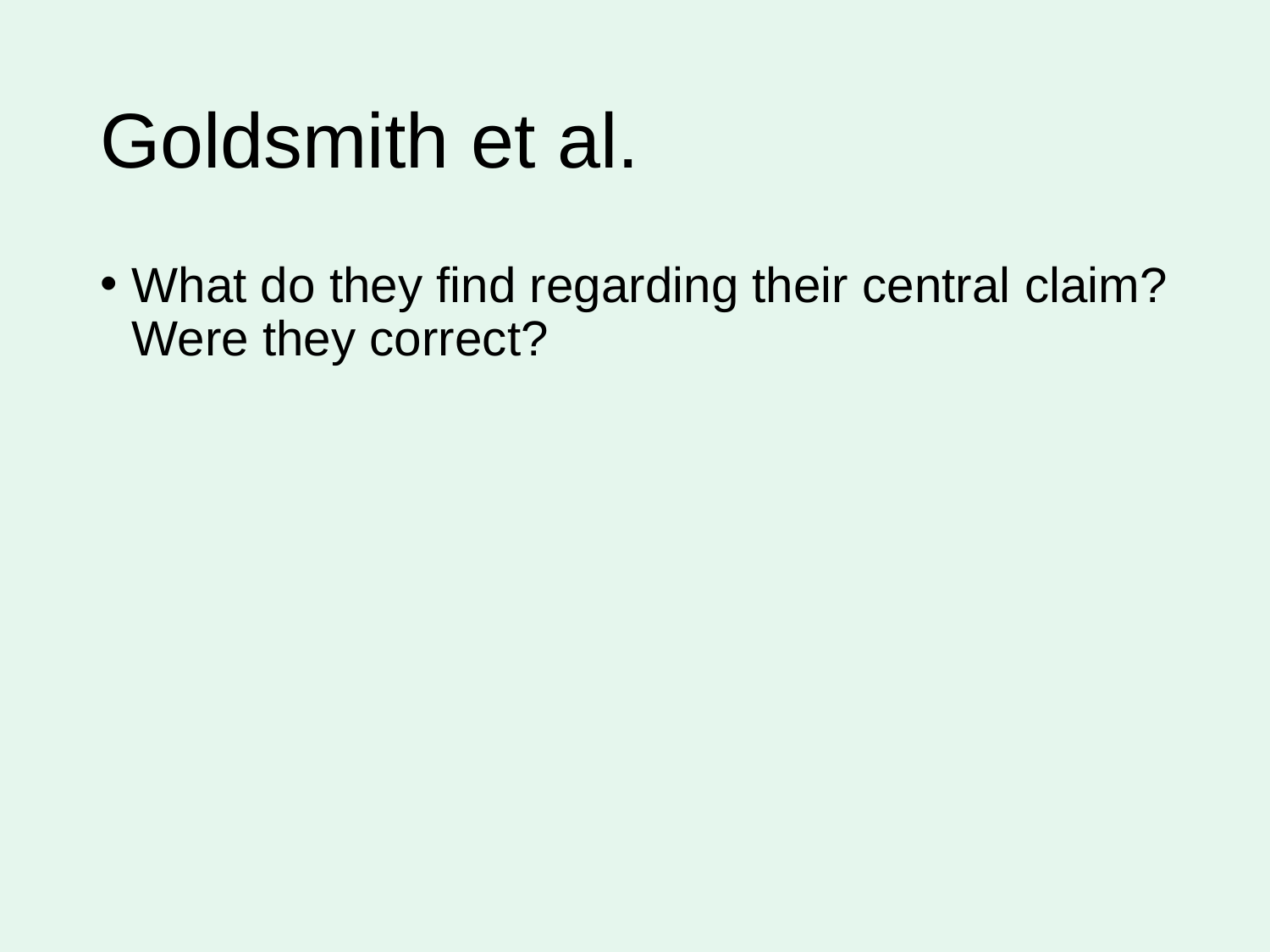

# Goldsmith et al.
What do they find regarding their central claim? Were they correct?